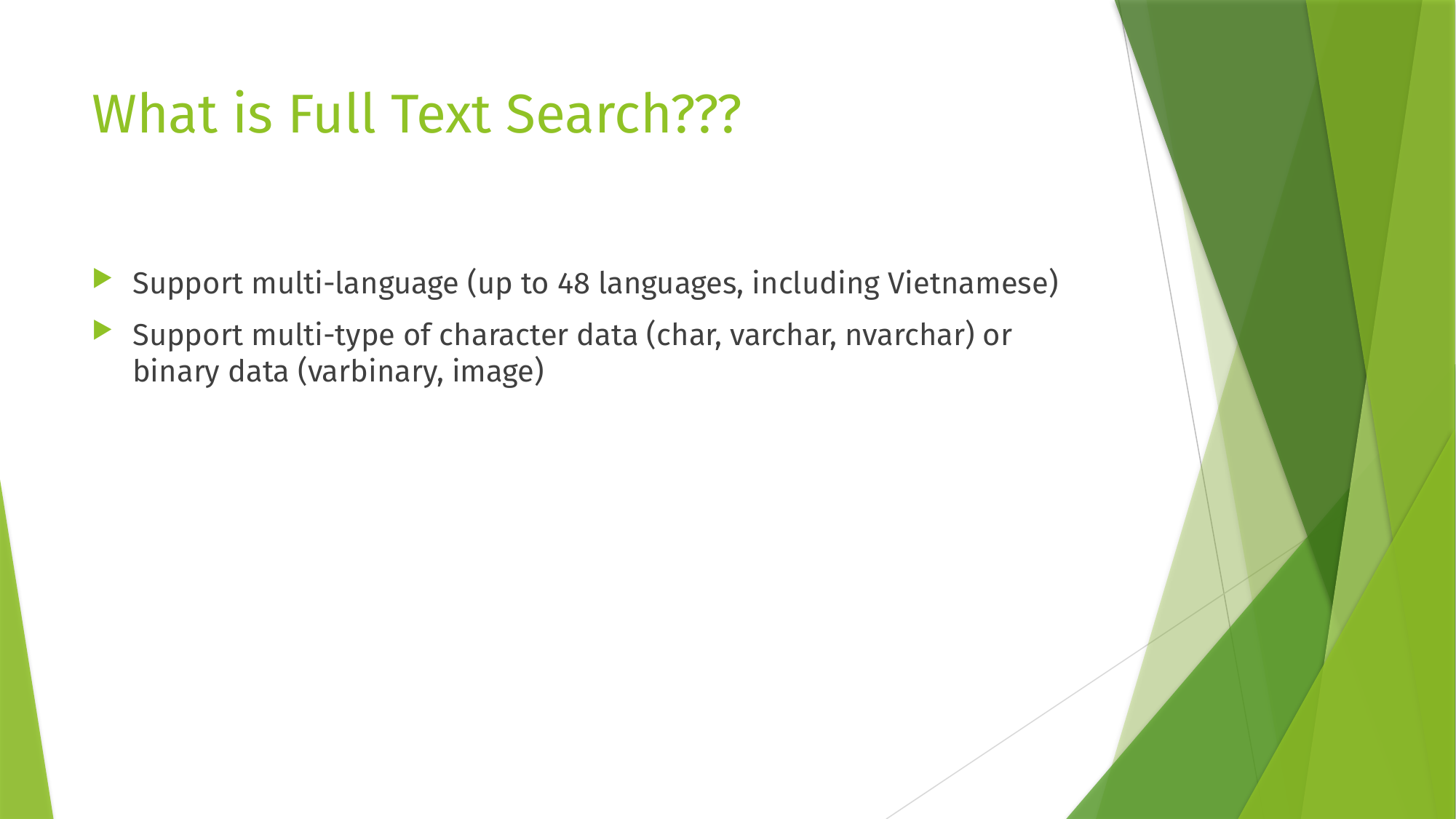

# What is Full Text Search???
Support multi-language (up to 48 languages, including Vietnamese)
Support multi-type of character data (char, varchar, nvarchar) or binary data (varbinary, image)